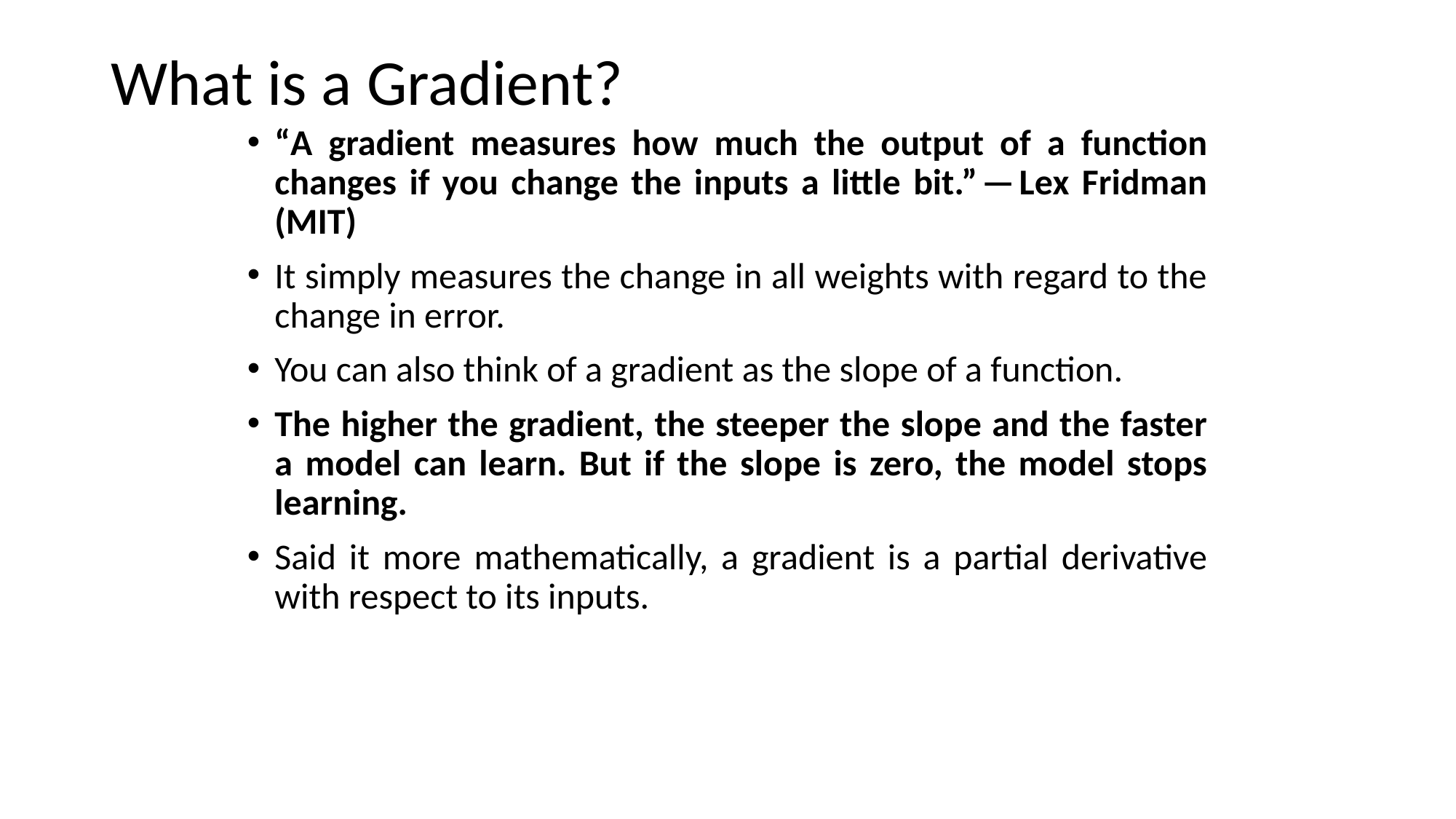

# What is a Gradient?
“A gradient measures how much the output of a function changes if you change the inputs a little bit.” — Lex Fridman (MIT)
It simply measures the change in all weights with regard to the change in error.
You can also think of a gradient as the slope of a function.
The higher the gradient, the steeper the slope and the faster a model can learn. But if the slope is zero, the model stops learning.
Said it more mathematically, a gradient is a partial derivative with respect to its inputs.